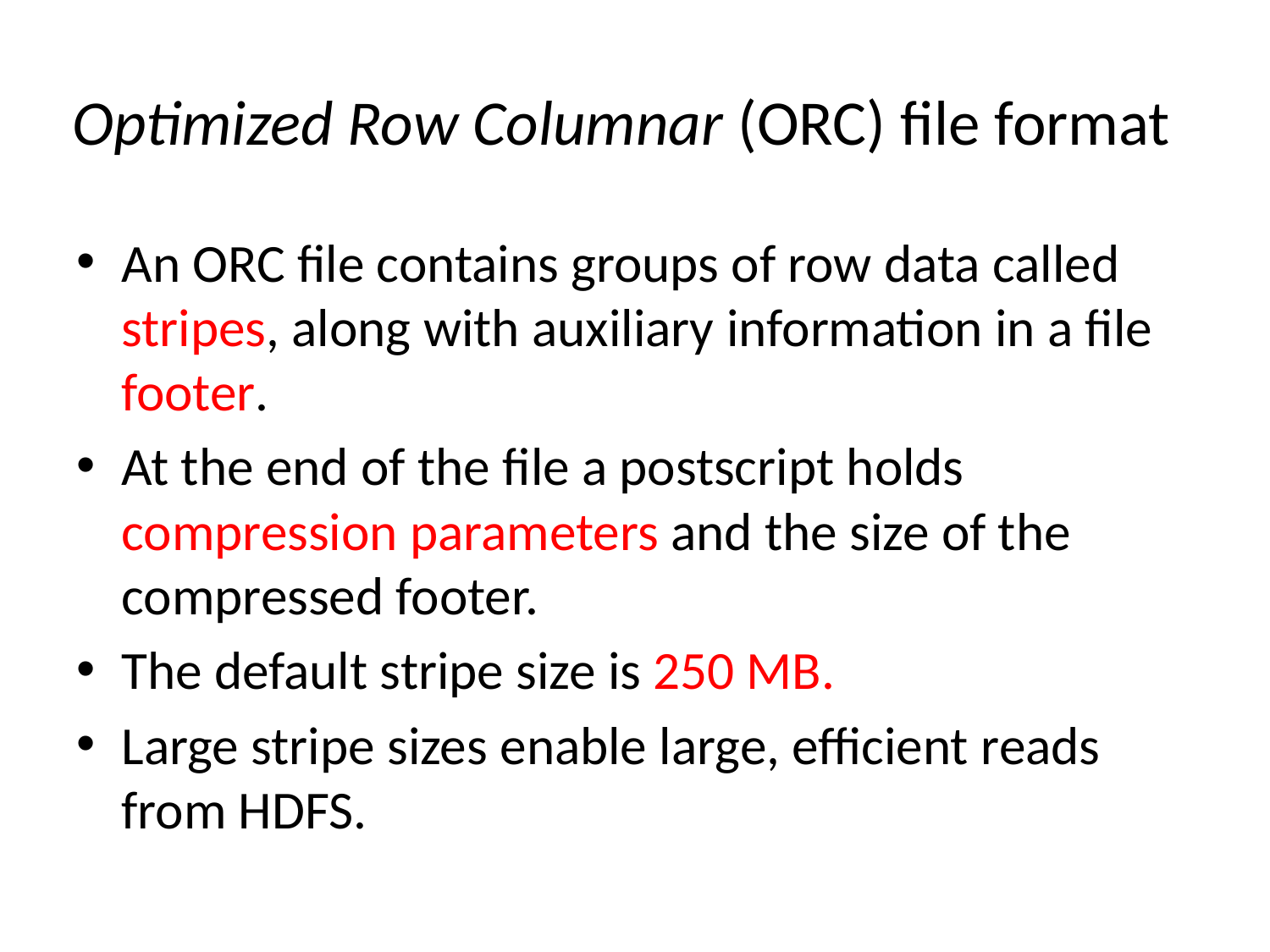

# Optimized Row Columnar (ORC) file format
An ORC file contains groups of row data called stripes, along with auxiliary information in a file footer.
At the end of the file a postscript holds compression parameters and the size of the compressed footer.
The default stripe size is 250 MB.
Large stripe sizes enable large, efficient reads from HDFS.